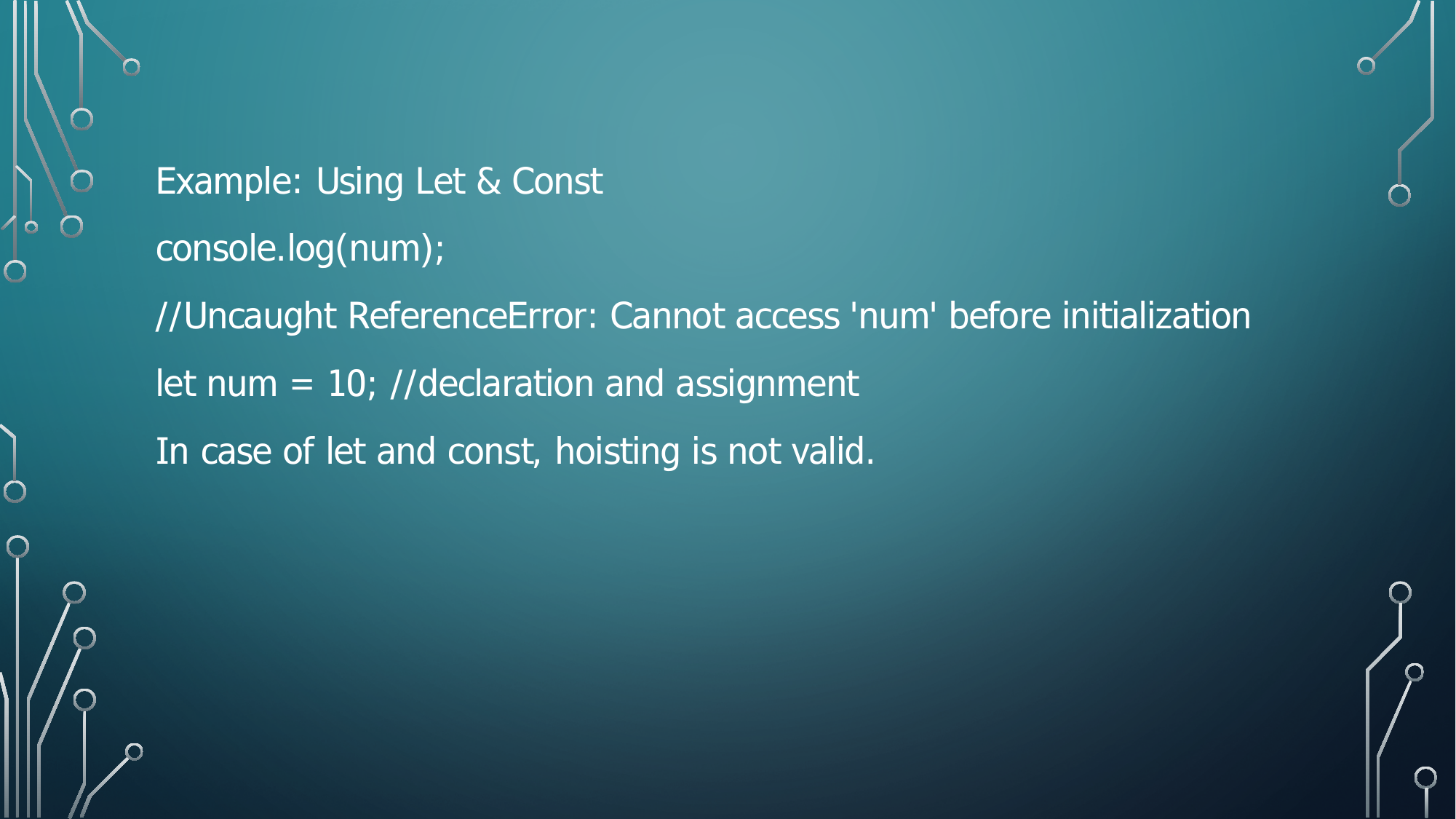

Example: Using Let & Const
console.log(num);
//Uncaught ReferenceError: Cannot access 'num' before initialization
let num = 10; //declaration and assignment
In case of let and const, hoisting is not valid.